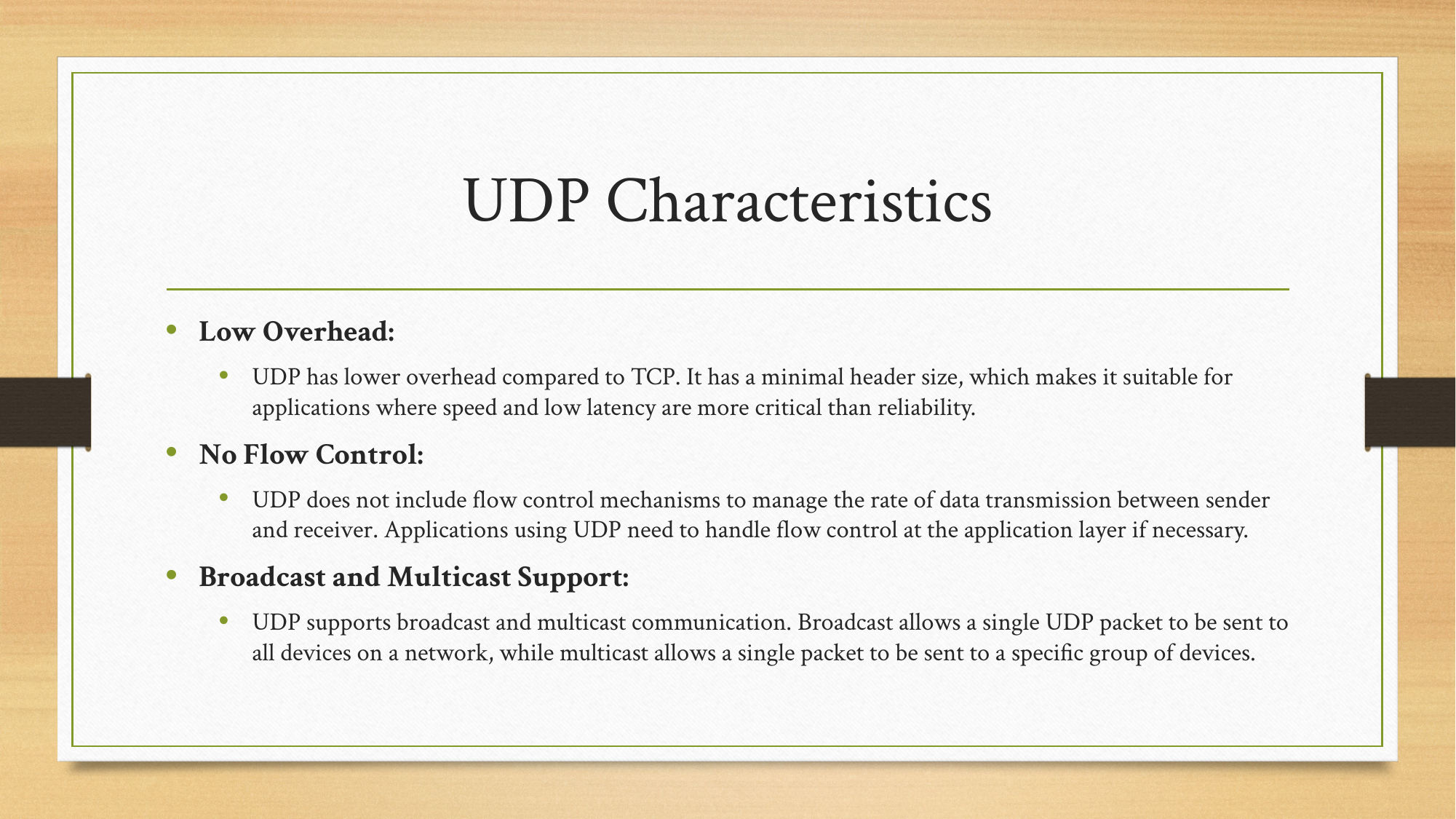

# UDP Characteristics
Low Overhead:
UDP has lower overhead compared to TCP. It has a minimal header size, which makes it suitable for applications where speed and low latency are more critical than reliability.
No Flow Control:
UDP does not include flow control mechanisms to manage the rate of data transmission between sender and receiver. Applications using UDP need to handle flow control at the application layer if necessary.
Broadcast and Multicast Support:
UDP supports broadcast and multicast communication. Broadcast allows a single UDP packet to be sent to all devices on a network, while multicast allows a single packet to be sent to a specific group of devices.